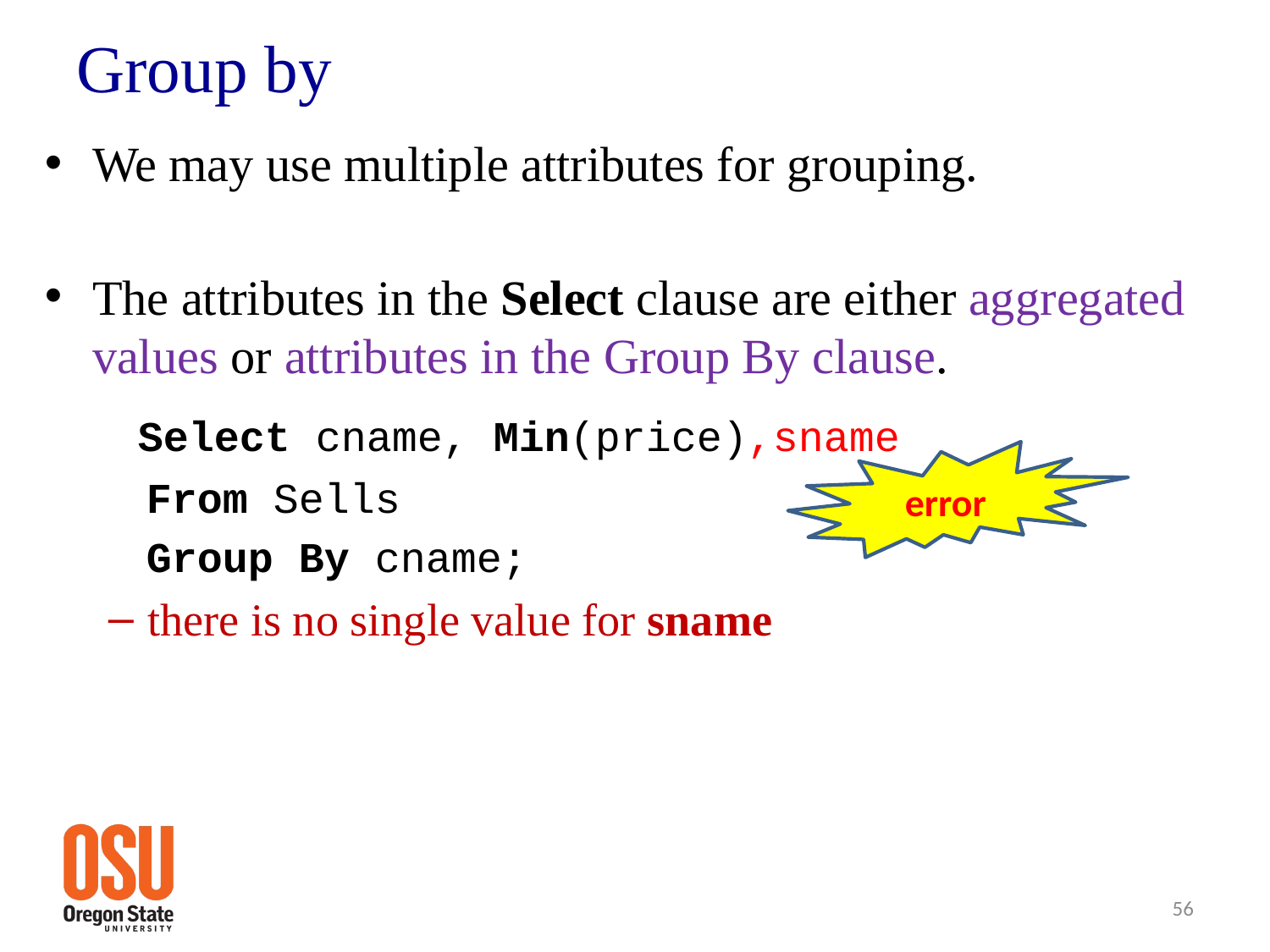

# Group by
We may use multiple attributes for grouping.

The attributes in the Select clause are either aggregated values or attributes in the Group By clause.
   Select cname, Min(price),sname
    From Sells
    Group By cname;
there is no single value for sname

error
56